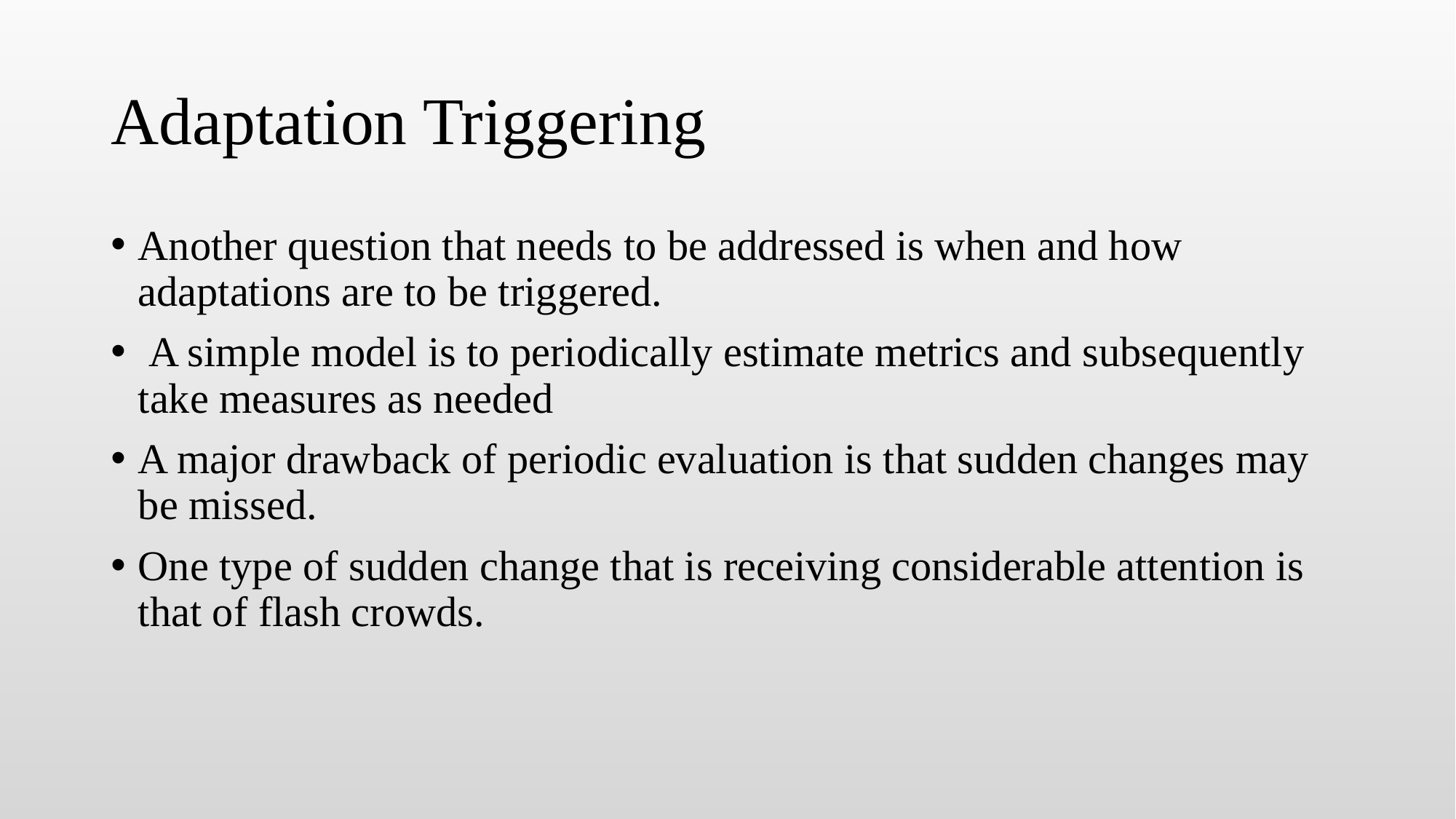

# Adaptation Triggering
Another question that needs to be addressed is when and how adaptations are to be triggered.
 A simple model is to periodically estimate metrics and subsequently take measures as needed
A major drawback of periodic evaluation is that sudden changes may be missed.
One type of sudden change that is receiving considerable attention is that of flash crowds.